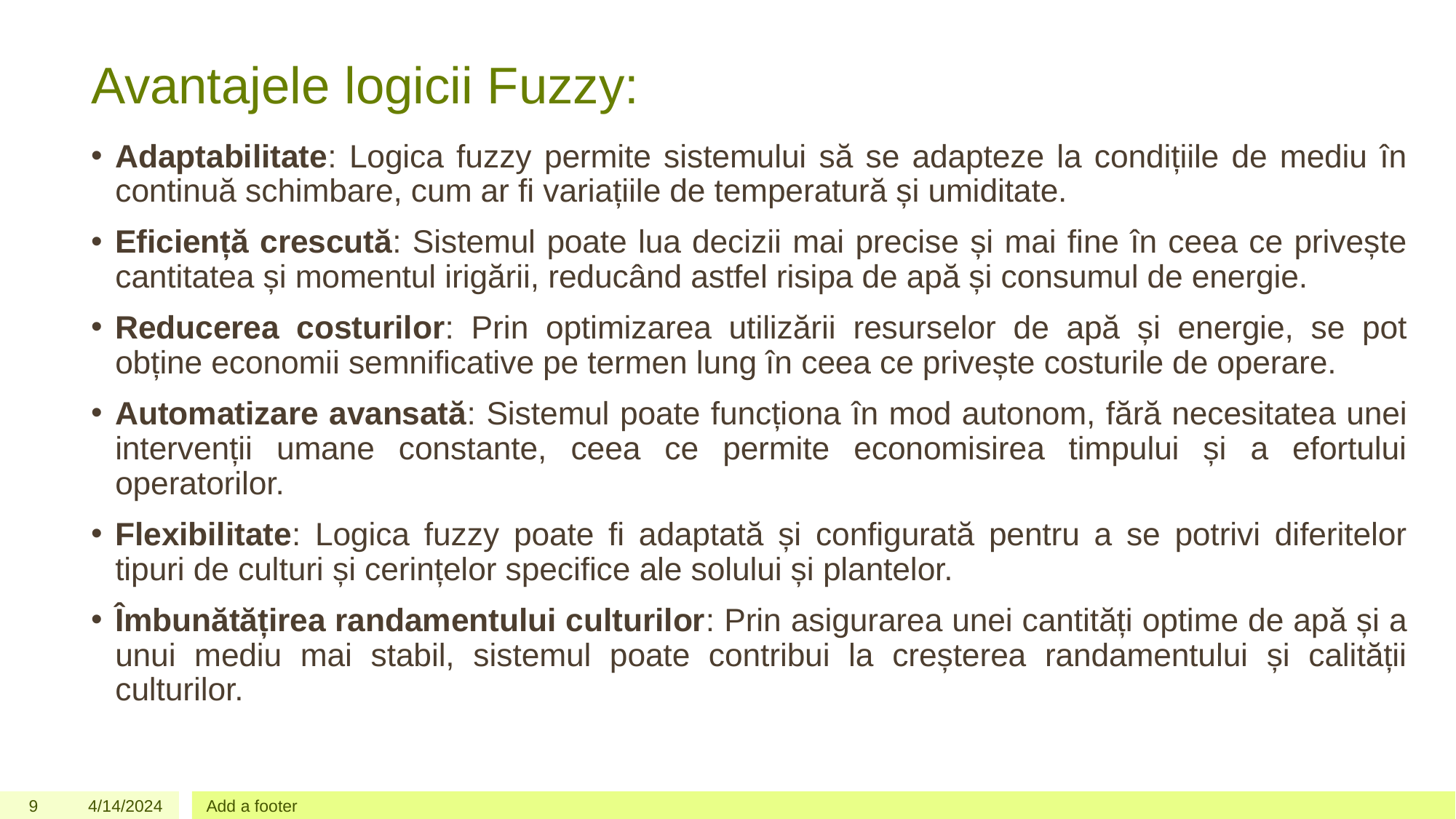

# Avantajele logicii Fuzzy:
Adaptabilitate: Logica fuzzy permite sistemului să se adapteze la condițiile de mediu în continuă schimbare, cum ar fi variațiile de temperatură și umiditate.
Eficiență crescută: Sistemul poate lua decizii mai precise și mai fine în ceea ce privește cantitatea și momentul irigării, reducând astfel risipa de apă și consumul de energie.
Reducerea costurilor: Prin optimizarea utilizării resurselor de apă și energie, se pot obține economii semnificative pe termen lung în ceea ce privește costurile de operare.
Automatizare avansată: Sistemul poate funcționa în mod autonom, fără necesitatea unei intervenții umane constante, ceea ce permite economisirea timpului și a efortului operatorilor.
Flexibilitate: Logica fuzzy poate fi adaptată și configurată pentru a se potrivi diferitelor tipuri de culturi și cerințelor specifice ale solului și plantelor.
Îmbunătățirea randamentului culturilor: Prin asigurarea unei cantități optime de apă și a unui mediu mai stabil, sistemul poate contribui la creșterea randamentului și calității culturilor.
9
4/14/2024
Add a footer